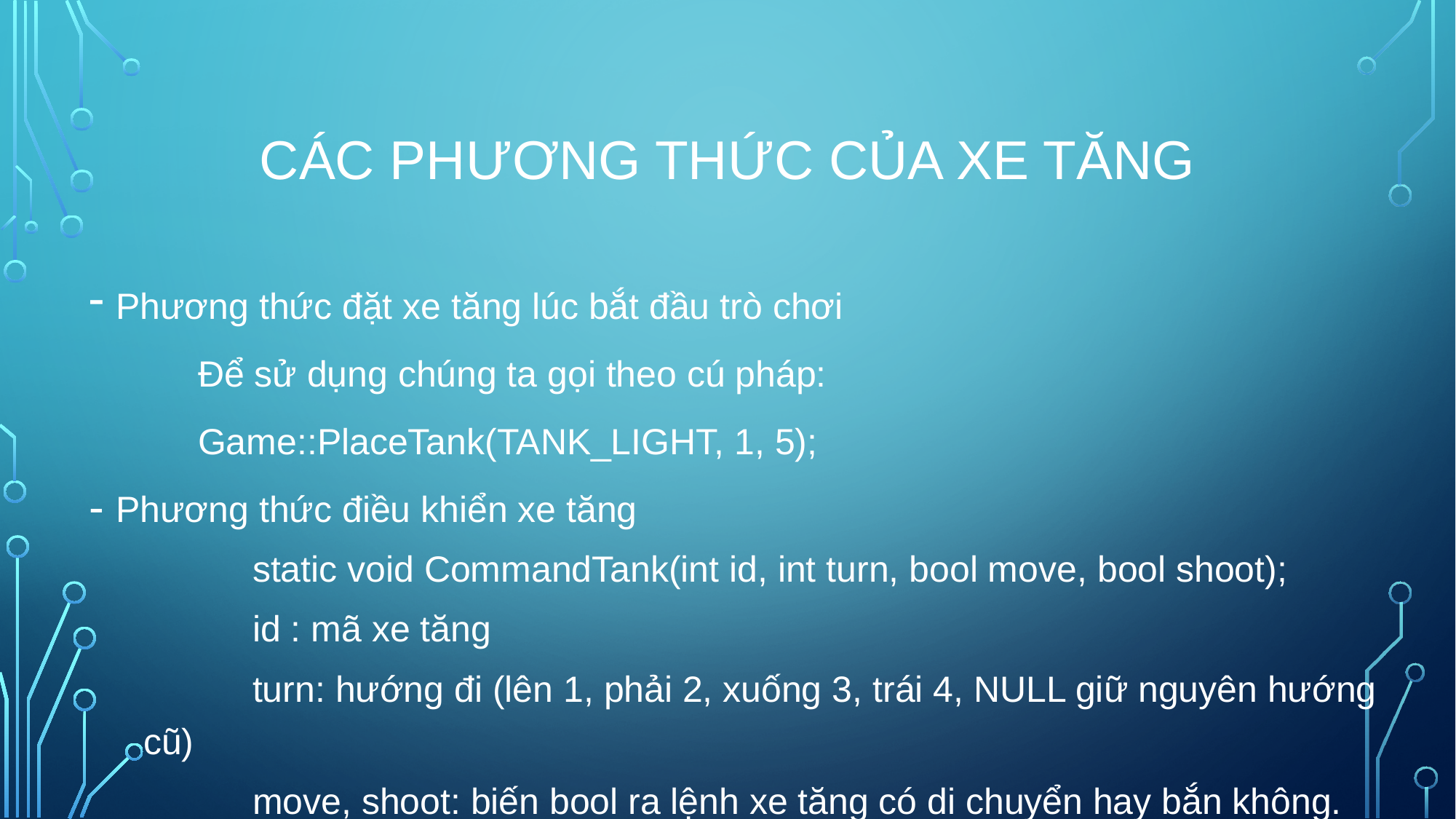

# Các phương thức của xe tăng
Phương thức đặt xe tăng lúc bắt đầu trò chơi
 	Để sử dụng chúng ta gọi theo cú pháp:
	Game::PlaceTank(TANK_LIGHT, 1, 5);
Phương thức điều khiển xe tăng
	static void CommandTank(int id, int turn, bool move, bool shoot);
	id : mã xe tăng
	turn: hướng đi (lên 1, phải 2, xuống 3, trái 4, NULL giữ nguyên hướng cũ)
	move, shoot: biến bool ra lệnh xe tăng có di chuyển hay bắn không.